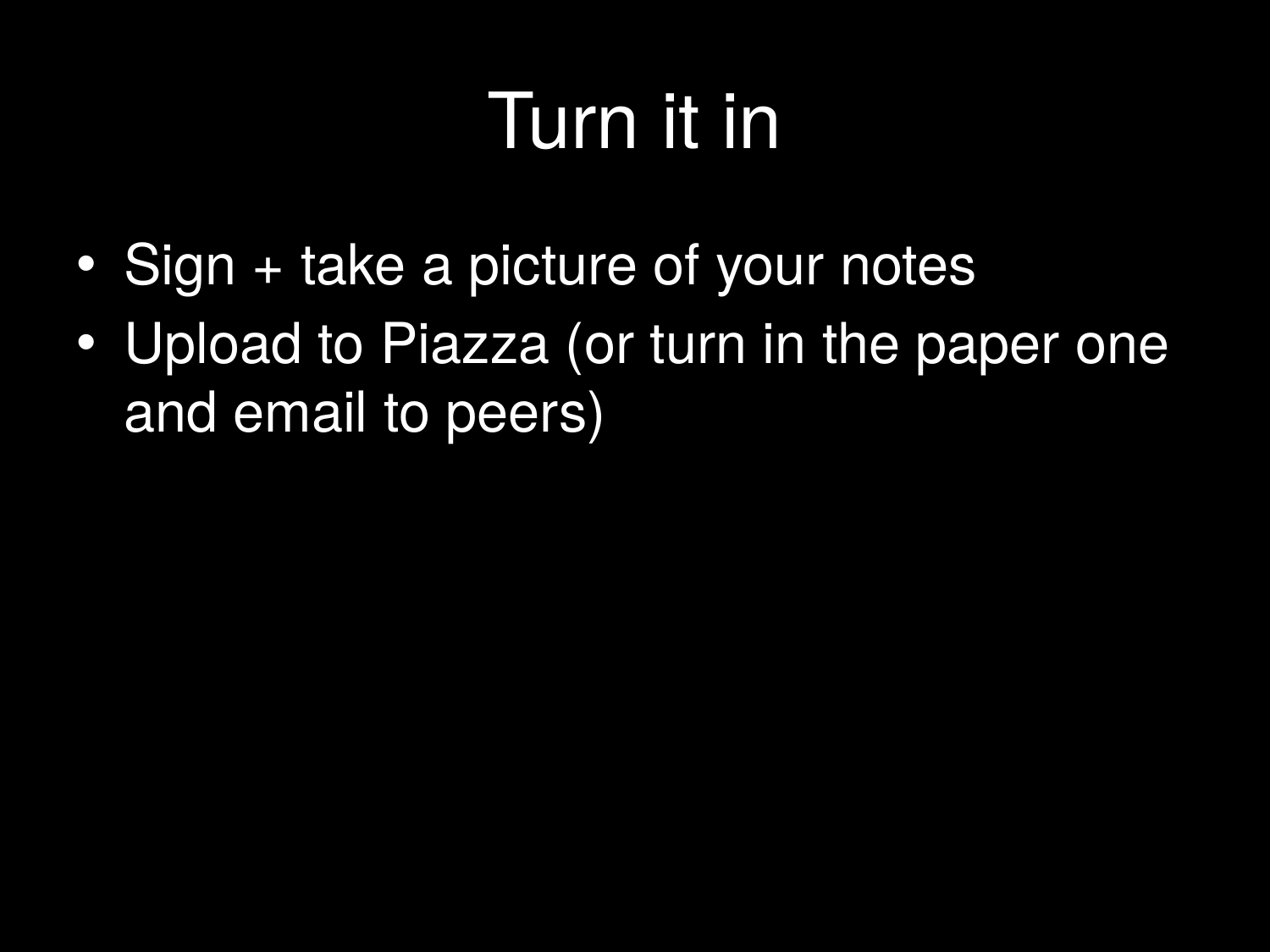

# Turn it in
Sign + take a picture of your notes
Upload to Piazza (or turn in the paper one and email to peers)